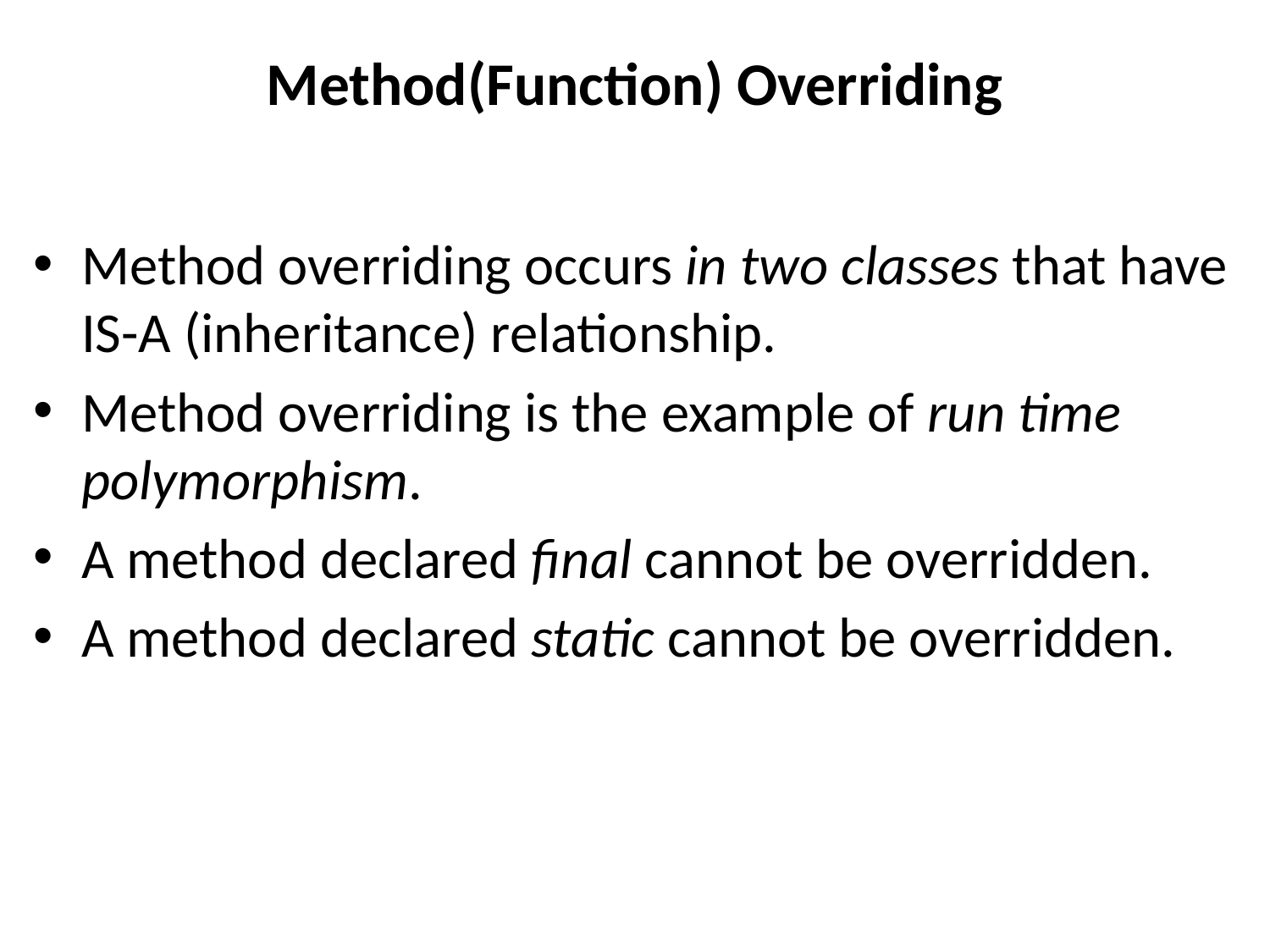

# Method(Function) Overriding
Method overriding occurs in two classes that have IS-A (inheritance) relationship.
Method overriding is the example of run time polymorphism.
A method declared final cannot be overridden.
A method declared static cannot be overridden.